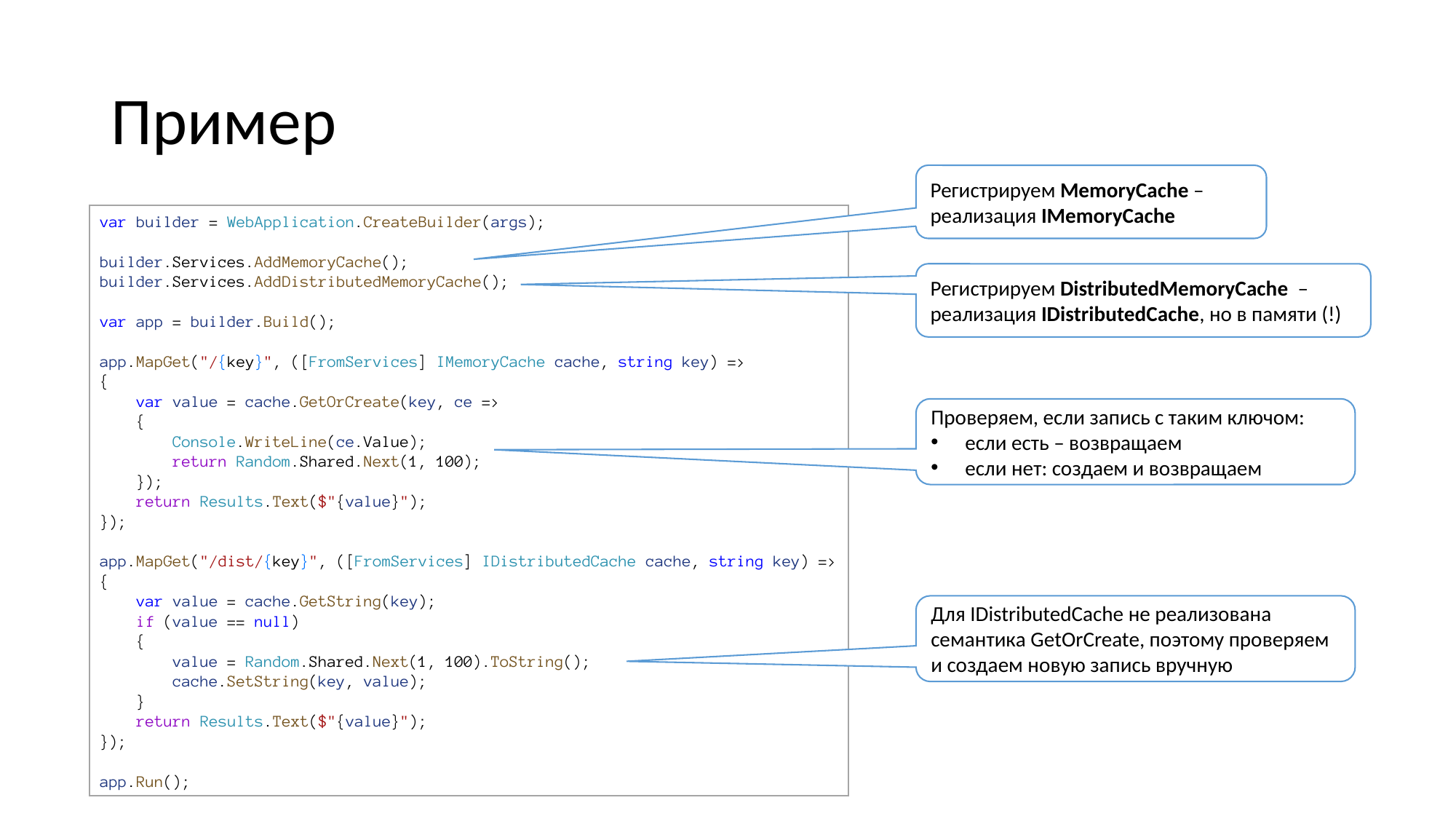

# Пример
Регистрируем MemoryCache – реализация IMemoryCache
var builder = WebApplication.CreateBuilder(args);
builder.Services.AddMemoryCache();
builder.Services.AddDistributedMemoryCache();
var app = builder.Build();
app.MapGet("/{key}", ([FromServices] IMemoryCache cache, string key) =>
{
    var value = cache.GetOrCreate(key, ce =>
    {
        Console.WriteLine(ce.Value);
        return Random.Shared.Next(1, 100);
    });
    return Results.Text($"{value}");
});
app.MapGet("/dist/{key}", ([FromServices] IDistributedCache cache, string key) =>
{
    var value = cache.GetString(key);
    if (value == null)
    {
        value = Random.Shared.Next(1, 100).ToString();
        cache.SetString(key, value);
    }
    return Results.Text($"{value}");
});
app.Run();
Регистрируем DistributedMemoryCache  – реализация IDistributedCache, но в памяти (!)
Проверяем, если запись с таким ключом:
если есть – возвращаем
если нет: создаем и возвращаем
Для IDistributedCache не реализована семантика GetOrCreate, поэтому проверяем и создаем новую запись вручную